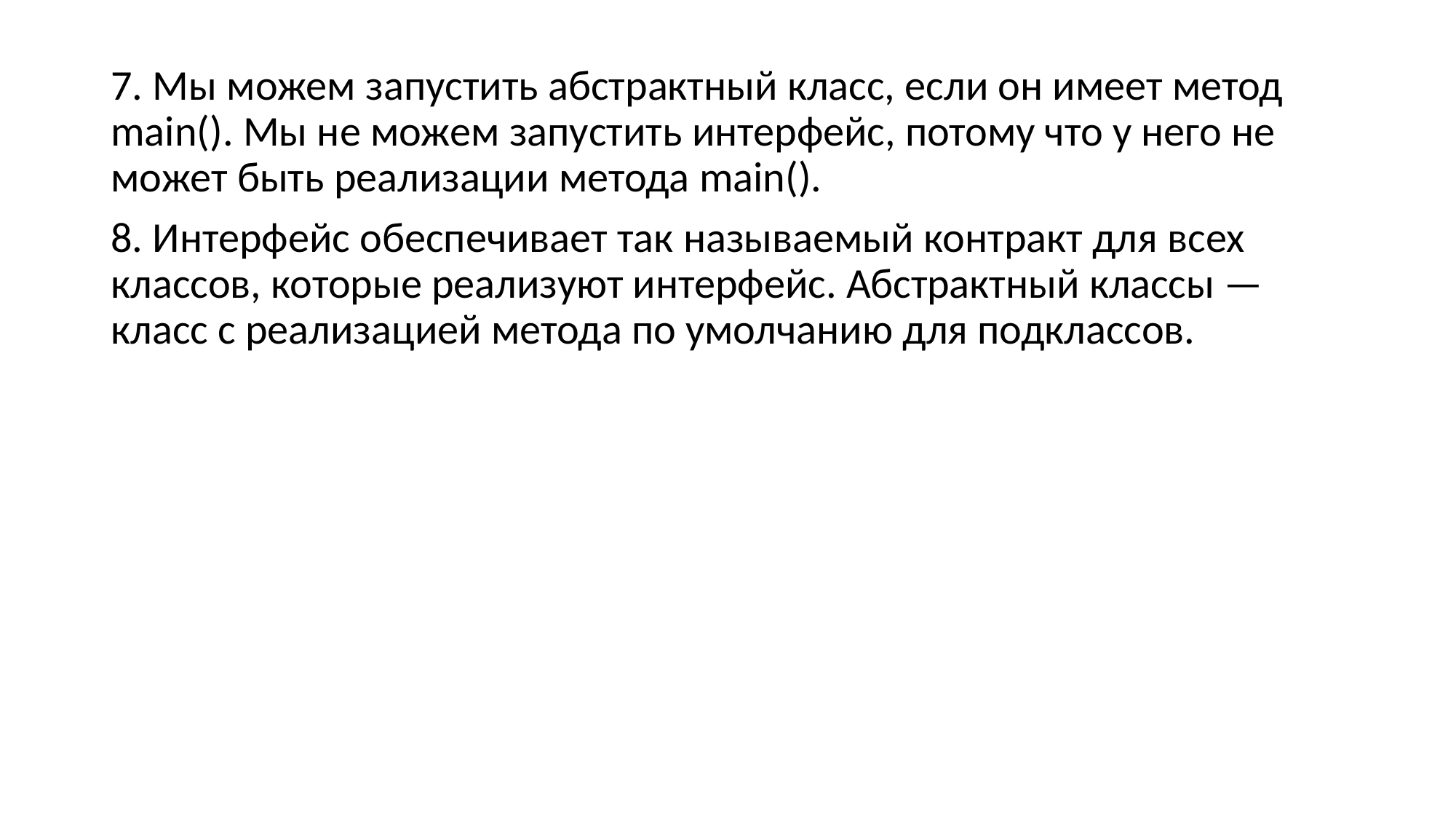

7. Мы можем запустить абстрактный класс, если он имеет метод main(). Мы не можем запустить интерфейс, потому что у него не может быть реализации метода main().
8. Интерфейс обеспечивает так называемый контракт для всех классов, которые реализуют интерфейс. Абстрактный классы — класс с реализацией метода по умолчанию для подклассов.